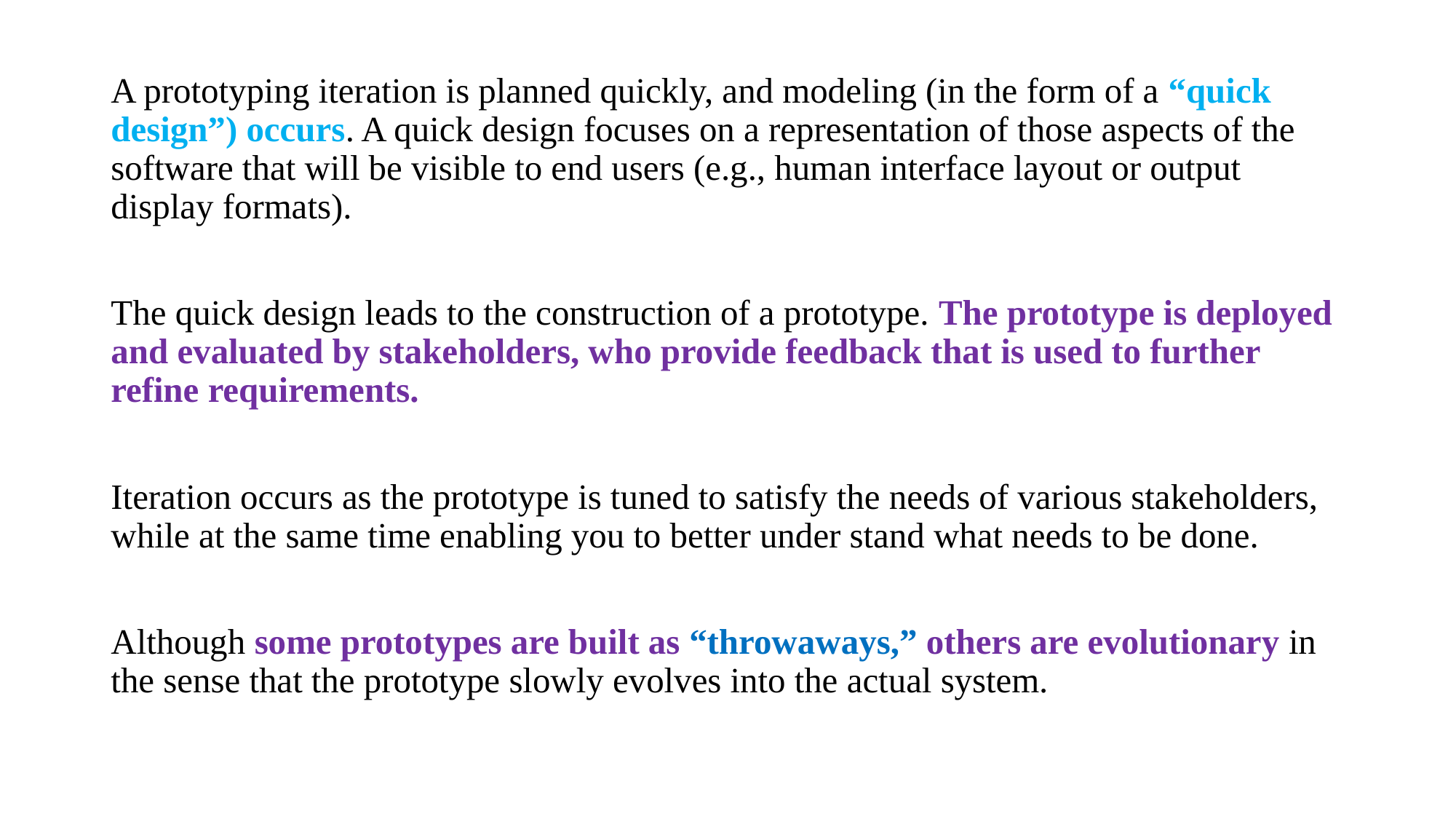

A prototyping iteration is planned quickly, and modeling (in the form of a “quick design”) occurs. A quick design focuses on a representation of those aspects of the software that will be visible to end users (e.g., human interface layout or output display formats).

The quick design leads to the construction of a prototype. The prototype is deployed and evaluated by stakeholders, who provide feedback that is used to further refine requirements.

Iteration occurs as the prototype is tuned to satisfy the needs of various stakeholders, while at the same time enabling you to better under stand what needs to be done.

Although some prototypes are built as “throwaways,” others are evolutionary in the sense that the prototype slowly evolves into the actual system.